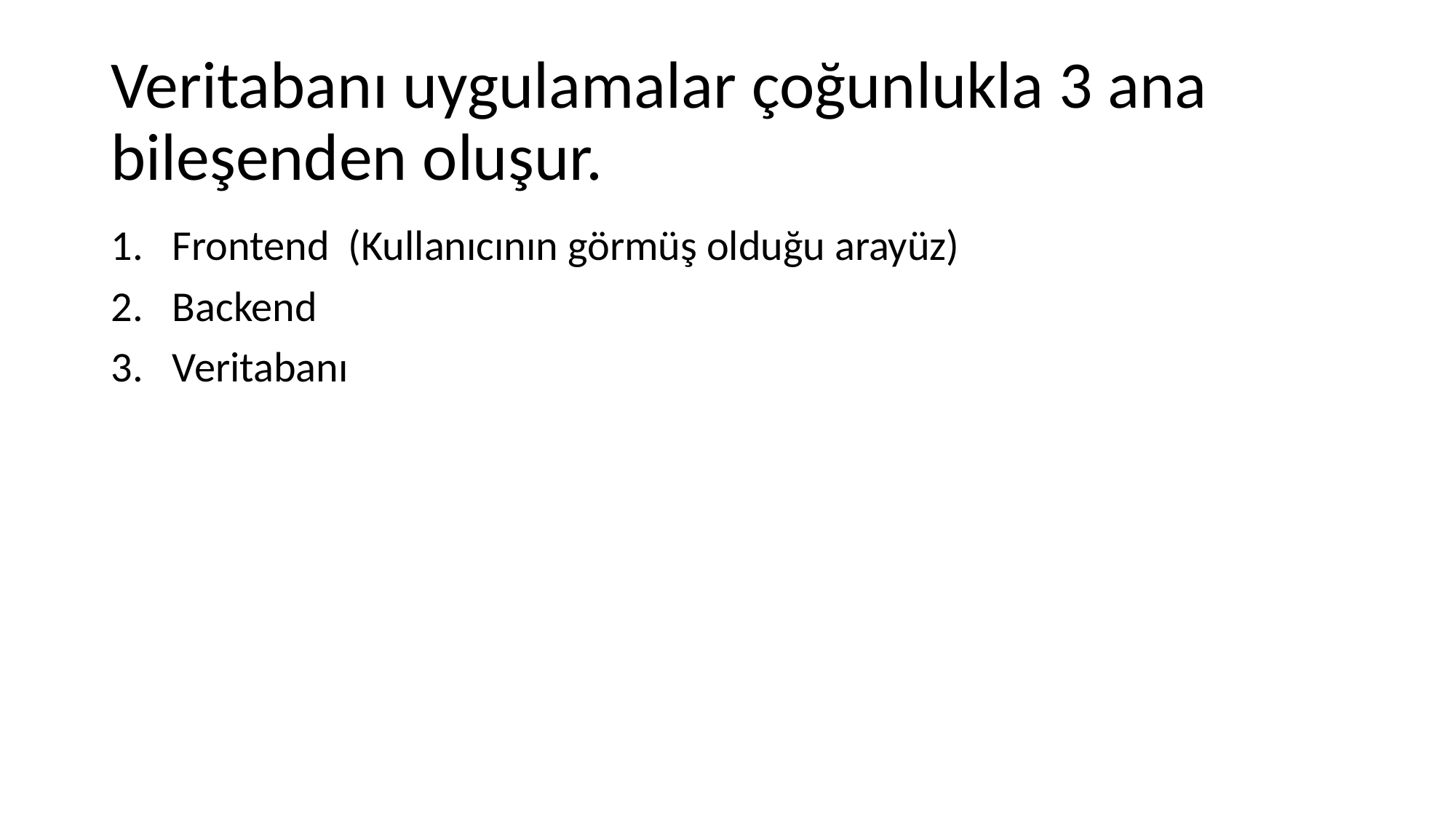

# Veritabanı uygulamalar çoğunlukla 3 ana bileşenden oluşur.
Frontend  (Kullanıcının görmüş olduğu arayüz)
Backend
Veritabanı